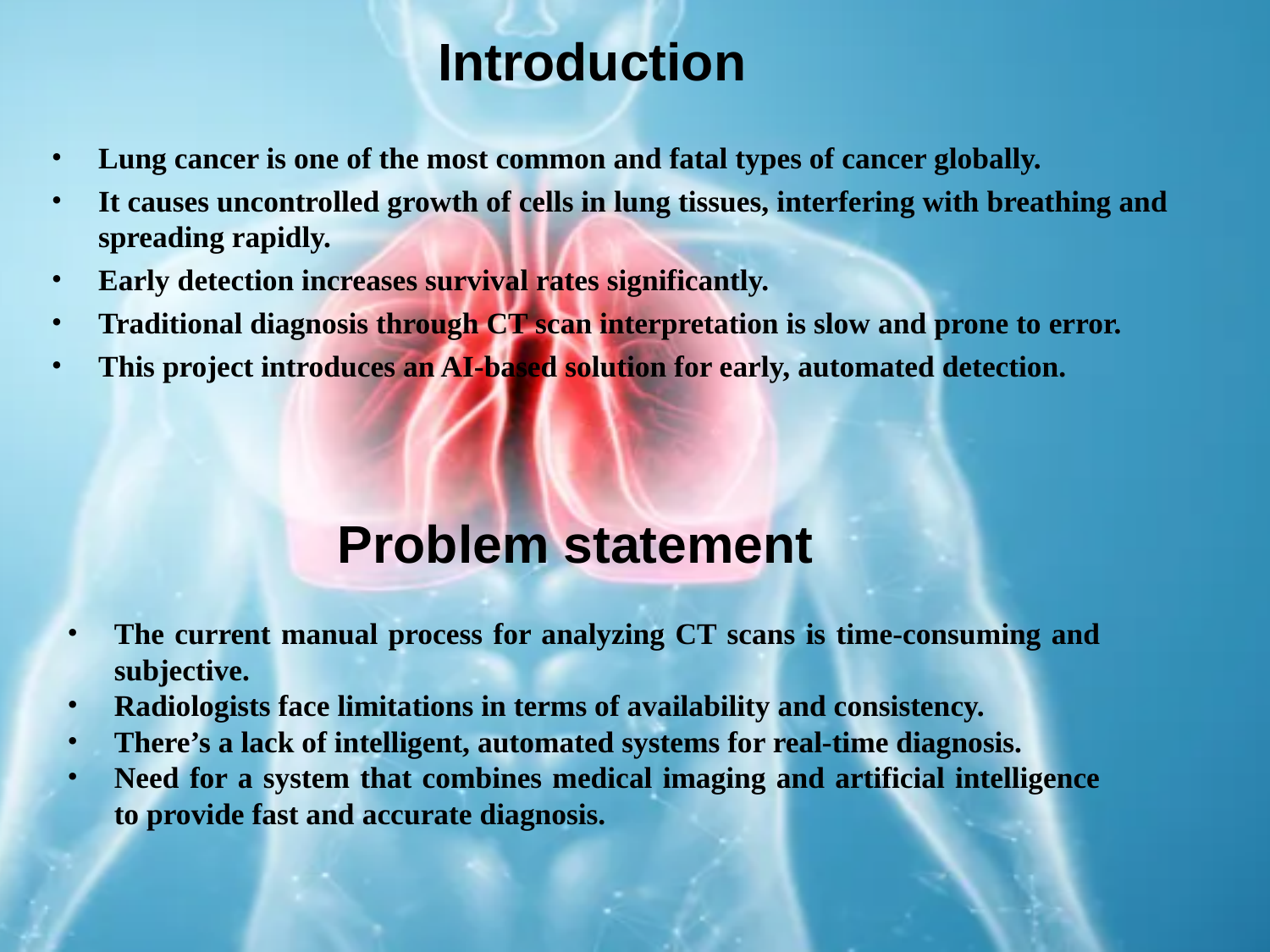

# Introduction

Lung cancer is one of the most common and fatal types of cancer globally.
It causes uncontrolled growth of cells in lung tissues, interfering with breathing and spreading rapidly.
Early detection increases survival rates significantly.
Traditional diagnosis through CT scan interpretation is slow and prone to error.
This project introduces an AI-based solution for early, automated detection.
Problem statement
The current manual process for analyzing CT scans is time-consuming and subjective.
Radiologists face limitations in terms of availability and consistency.
There’s a lack of intelligent, automated systems for real-time diagnosis.
Need for a system that combines medical imaging and artificial intelligence to provide fast and accurate diagnosis.